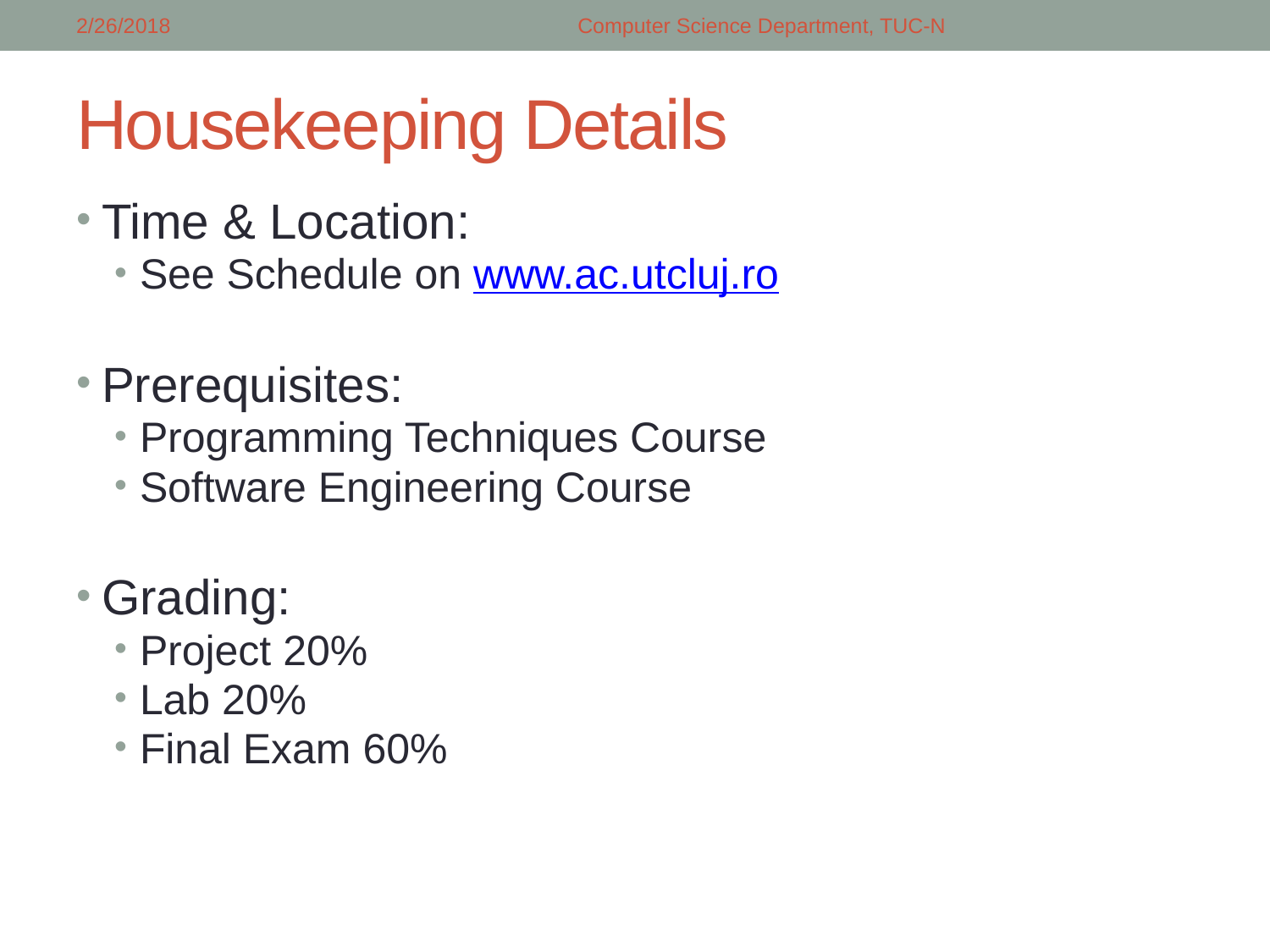

2/26/2018
Computer Science Department, TUC-N
# Housekeeping Details
Time & Location:
See Schedule on www.ac.utcluj.ro

Prerequisites:
Programming Techniques Course
Software Engineering Course

Grading:
Project 20%
Lab 20%
Final Exam 60%